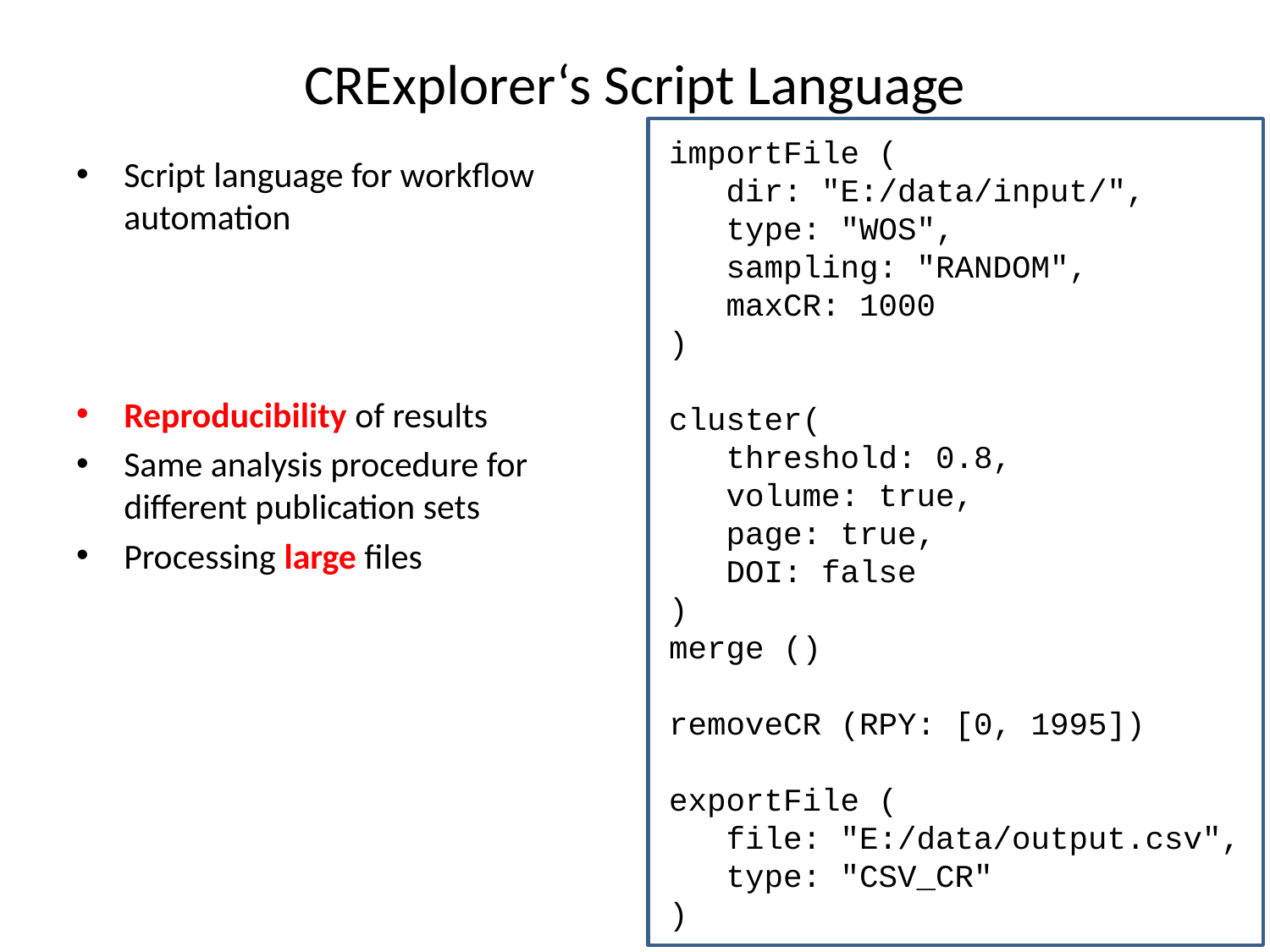

# CRExplorer‘s Script Language

importFile (
   dir: "E:/data/input/",
   type: "WOS",
   sampling: "RANDOM",
   maxCR: 1000
)

cluster(
   threshold: 0.8,
   volume: true,
   page: true,
   DOI: false
)
merge ()

removeCR (RPY: [0, 1995])

exportFile (
   file: "E:/data/output.csv",
   type: "CSV_CR"
)
Script language for workflow automation

Reproducibility of results
Same analysis procedure for different publication sets
Processing large files